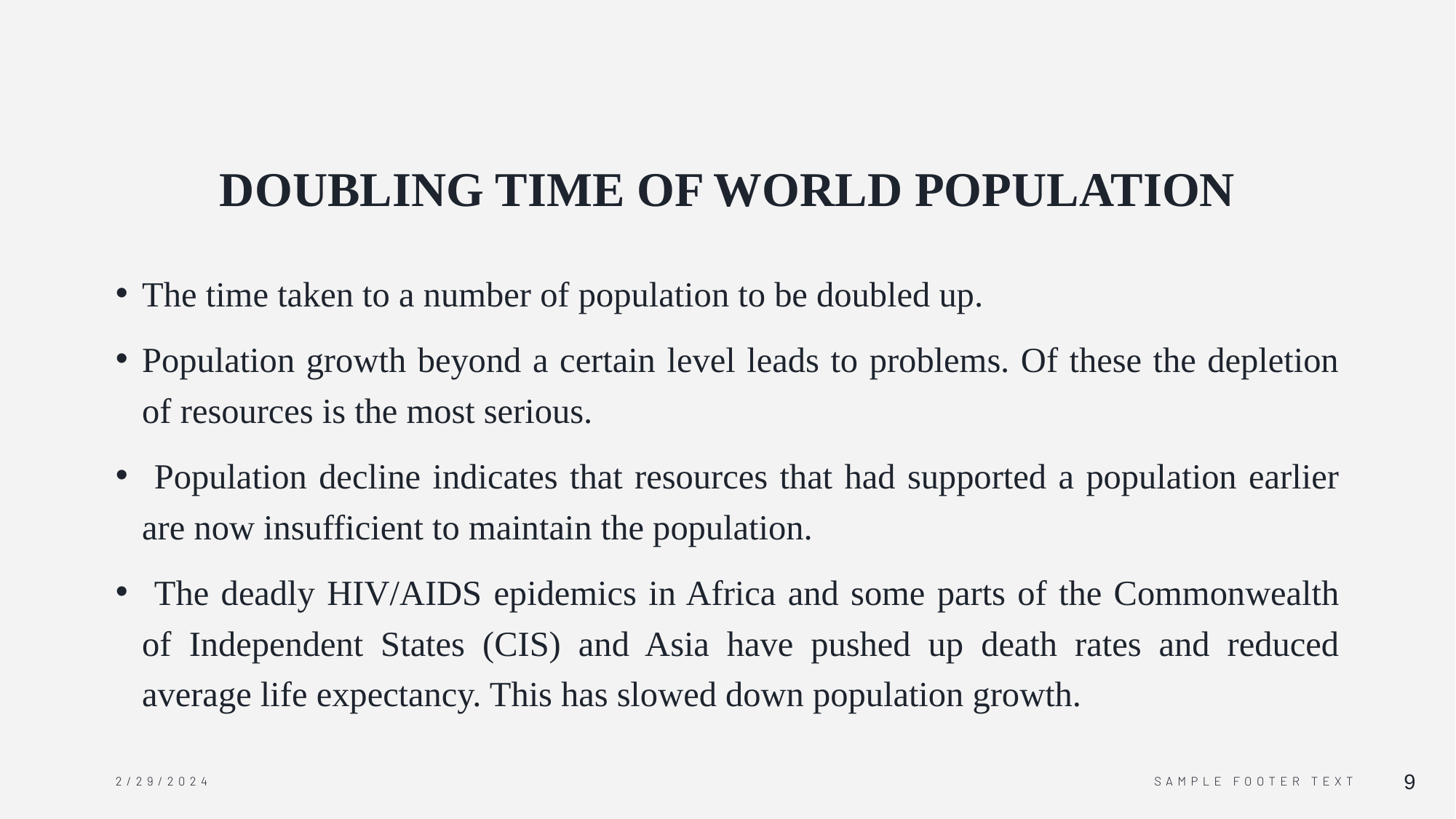

# DOUBLING TIME OF WORLD POPULATION
The time taken to a number of population to be doubled up.
Population growth beyond a certain level leads to problems. Of these the depletion of resources is the most serious.
 Population decline indicates that resources that had supported a population earlier are now insufficient to maintain the population.
 The deadly HIV/AIDS epidemics in Africa and some parts of the Commonwealth of Independent States (CIS) and Asia have pushed up death rates and reduced average life expectancy. This has slowed down population growth.
2/29/2024
Sample Footer Text
9